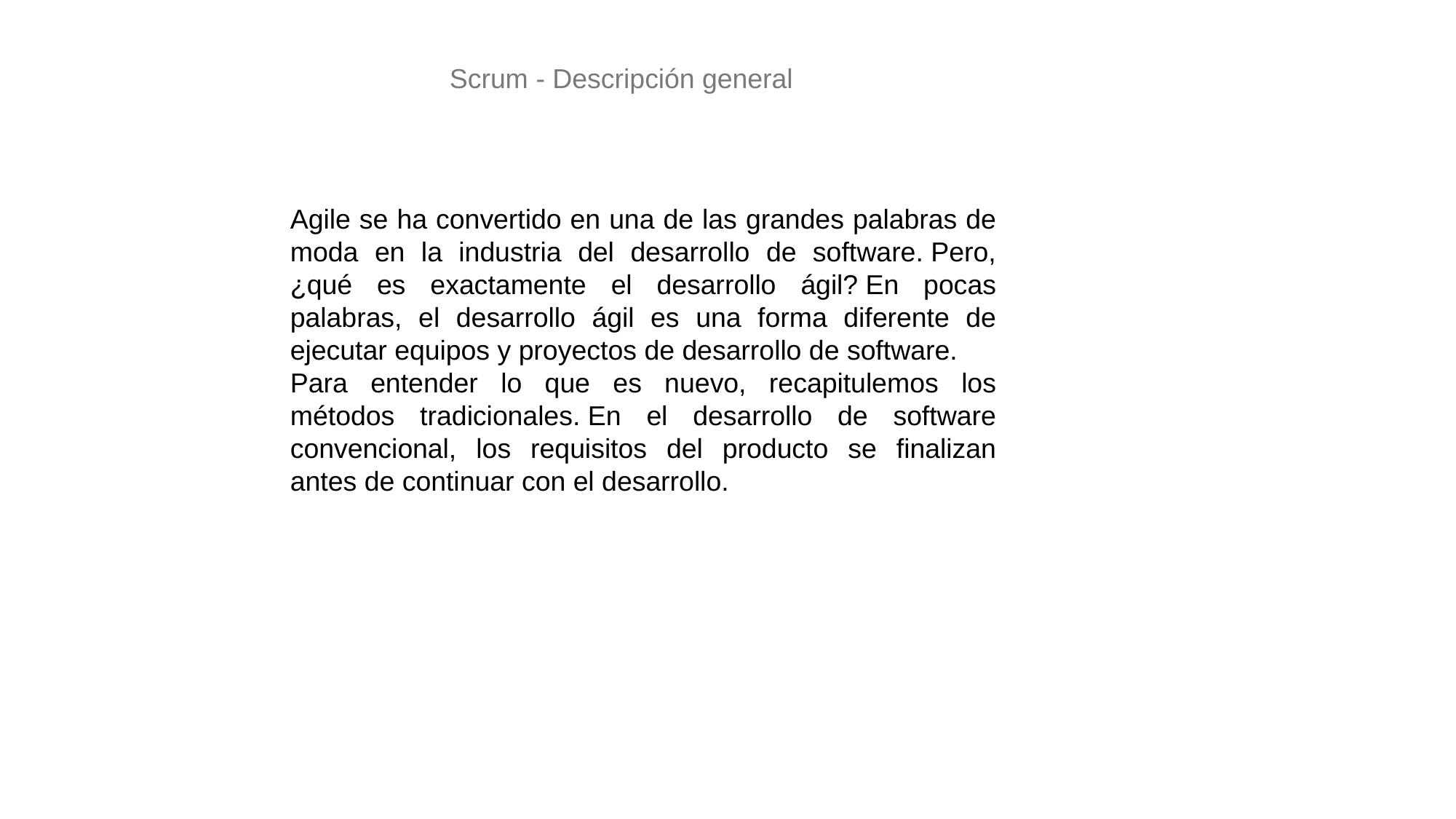

Scrum - Descripción general
Agile se ha convertido en una de las grandes palabras de moda en la industria del desarrollo de software. Pero, ¿qué es exactamente el desarrollo ágil? En pocas palabras, el desarrollo ágil es una forma diferente de ejecutar equipos y proyectos de desarrollo de software.
Para entender lo que es nuevo, recapitulemos los métodos tradicionales. En el desarrollo de software convencional, los requisitos del producto se finalizan antes de continuar con el desarrollo.